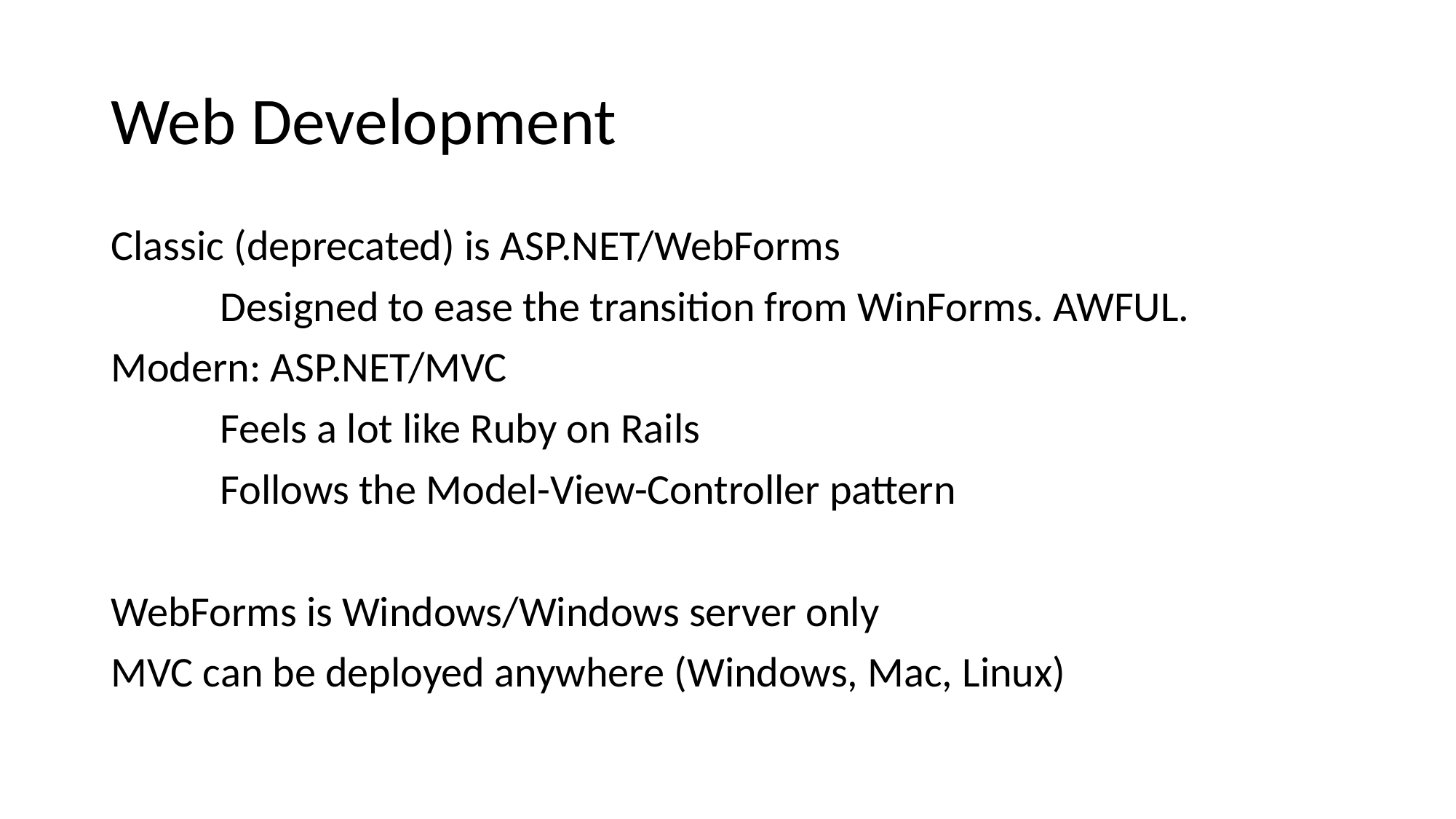

# Web Development
Classic (deprecated) is ASP.NET/WebForms
	Designed to ease the transition from WinForms. AWFUL.
Modern: ASP.NET/MVC
	Feels a lot like Ruby on Rails
	Follows the Model-View-Controller pattern

WebForms is Windows/Windows server only
MVC can be deployed anywhere (Windows, Mac, Linux)